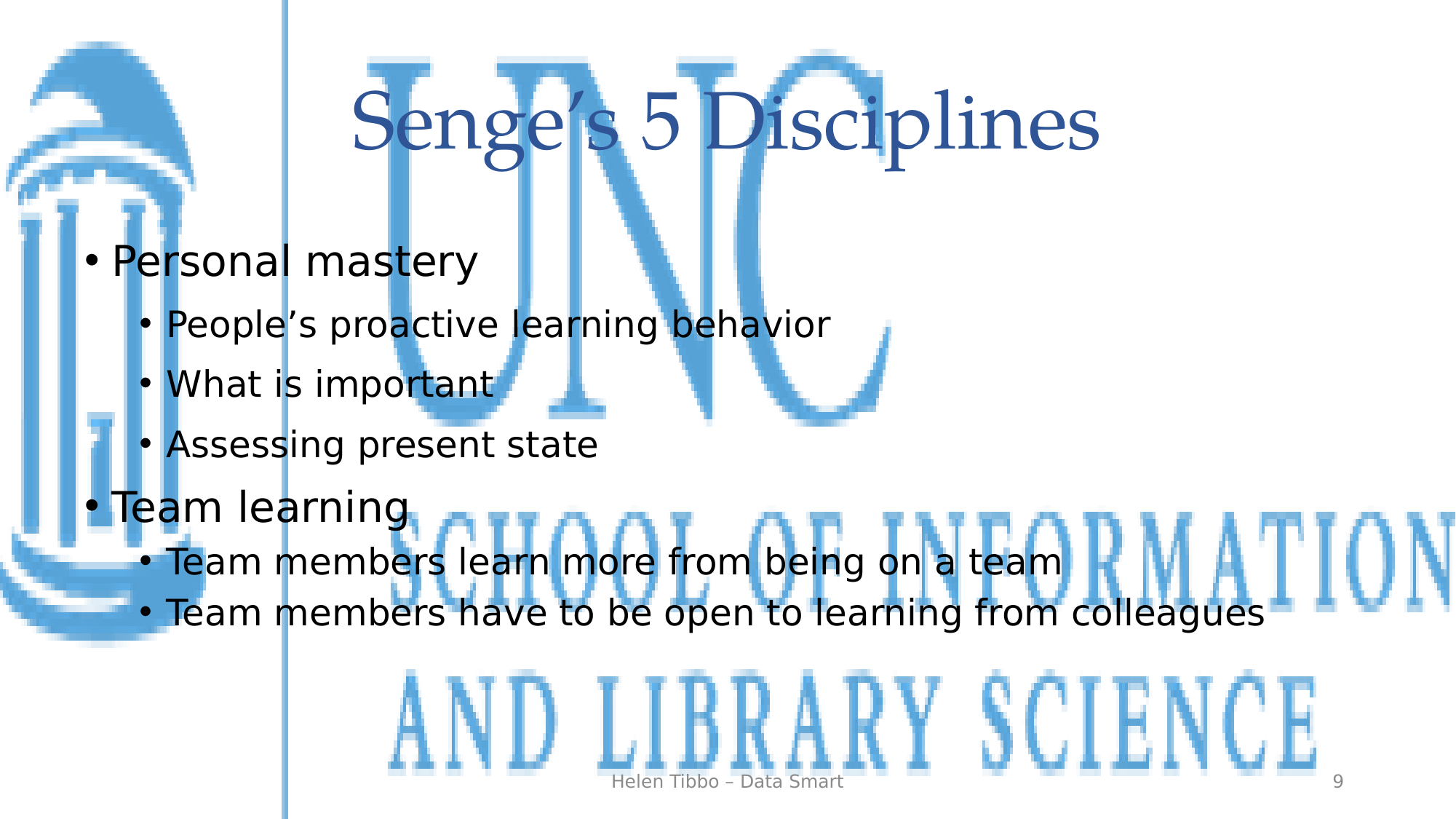

# Senge’s 5 Disciplines
Personal mastery
People’s proactive learning behavior
What is important
Assessing present state
Team learning
Team members learn more from being on a team
Team members have to be open to learning from colleagues

Helen Tibbo – Data Smart
9